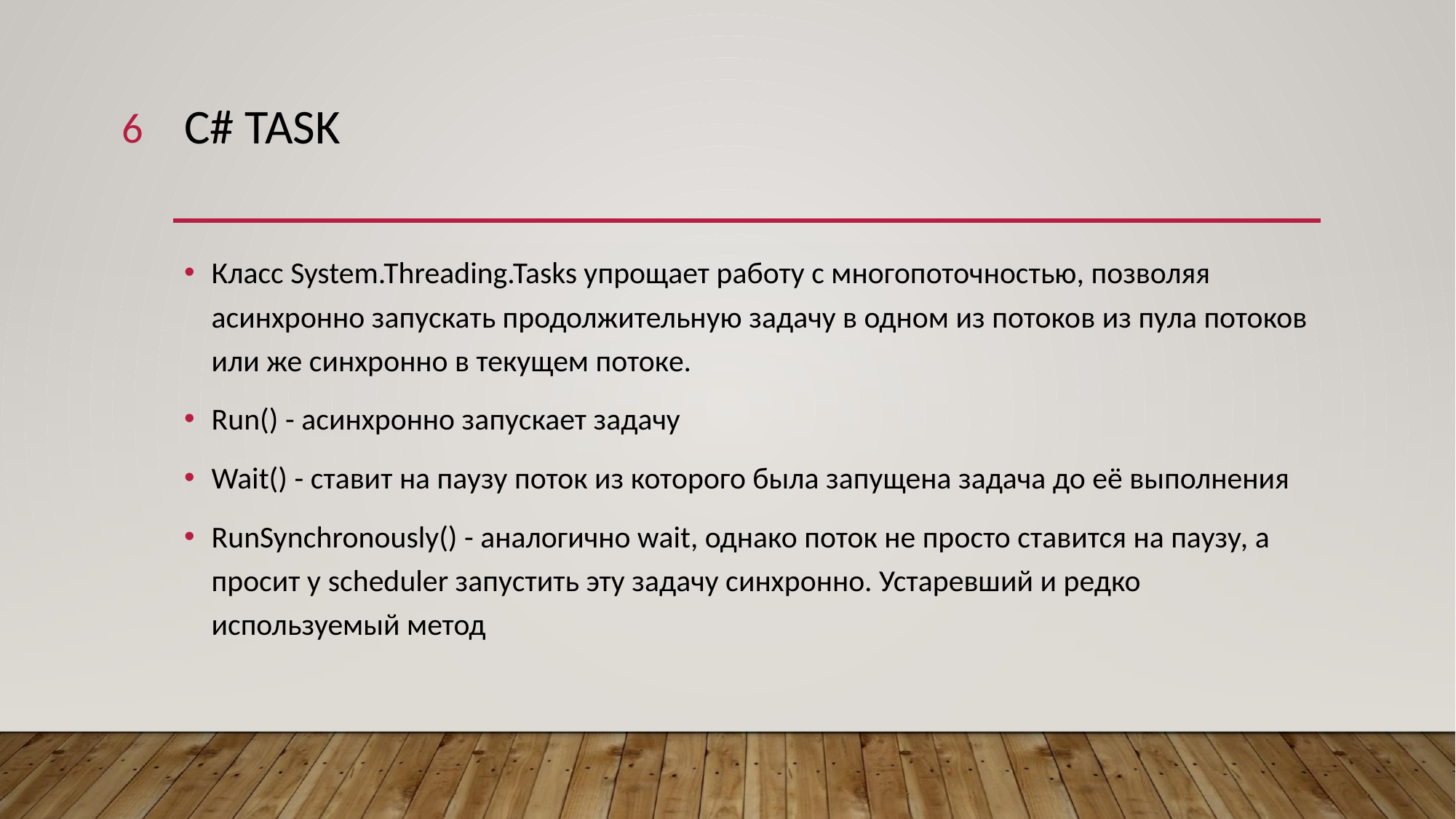

6
# C# TASK
Класс System.Threading.Tasks упрощает работу с многопоточностью, позволяя асинхронно запускать продолжительную задачу в одном из потоков из пула потоков или же синхронно в текущем потоке.
Run() - асинхронно запускает задачу
Wait() - ставит на паузу поток из которого была запущена задача до её выполнения
RunSynchronously() - аналогично wait, однако поток не просто ставится на паузу, а просит у scheduler запустить эту задачу синхронно. Устаревший и редко используемый метод